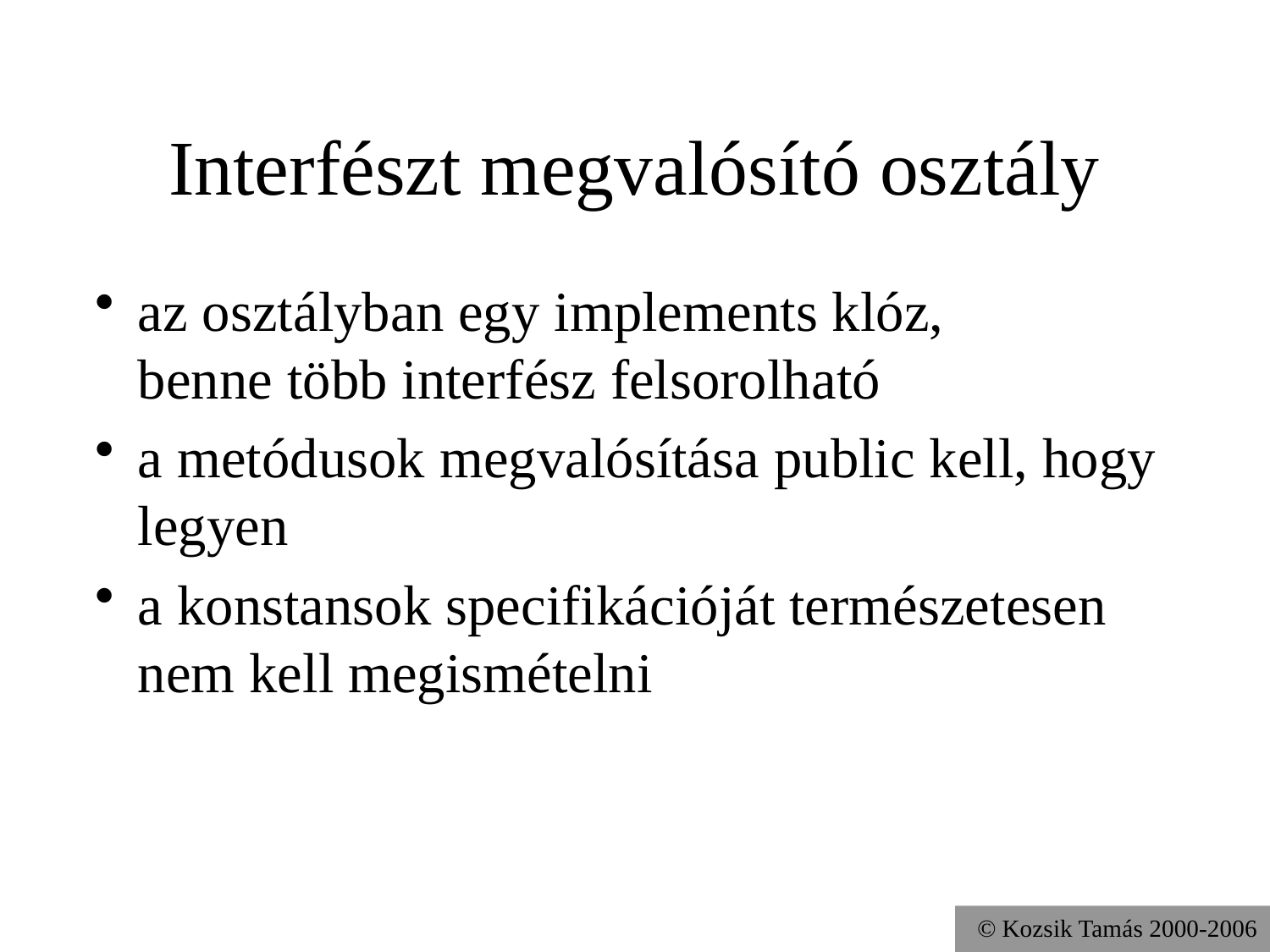

# Interfészt megvalósító osztály
az osztályban egy implements klóz,
benne több interfész felsorolható
a metódusok megvalósítása public kell, hogy legyen
a konstansok specifikációját természetesen nem kell megismételni
© Kozsik Tamás 2000-2006